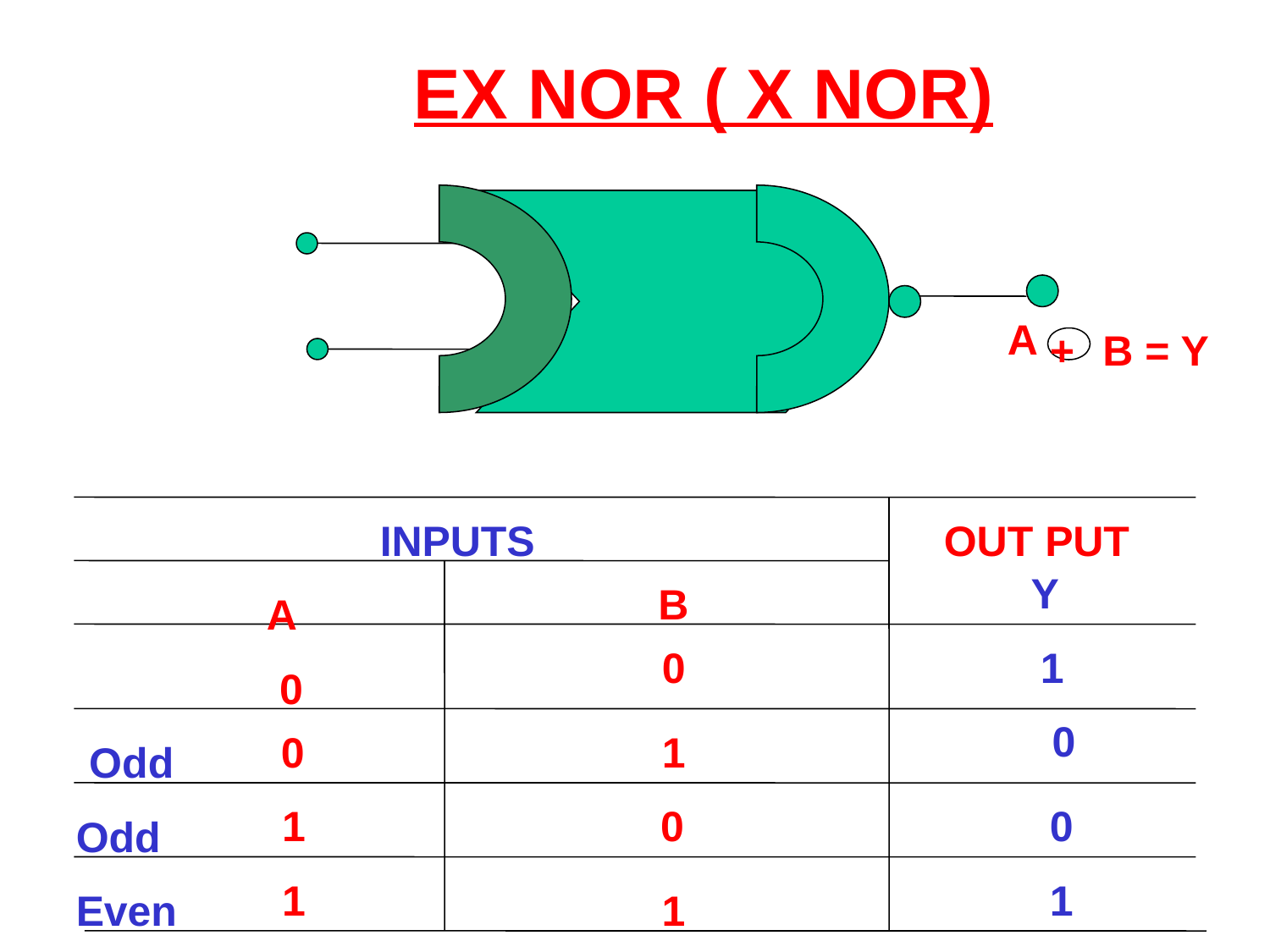

EX NOR ( X NOR)

A
+
B = Y

      INPUTS
OUT PUT

  Y
B
A

   0
 1
  0

  0
   0
   1
  Odd

    1
  0
0
Odd

    1
1
Even
   1